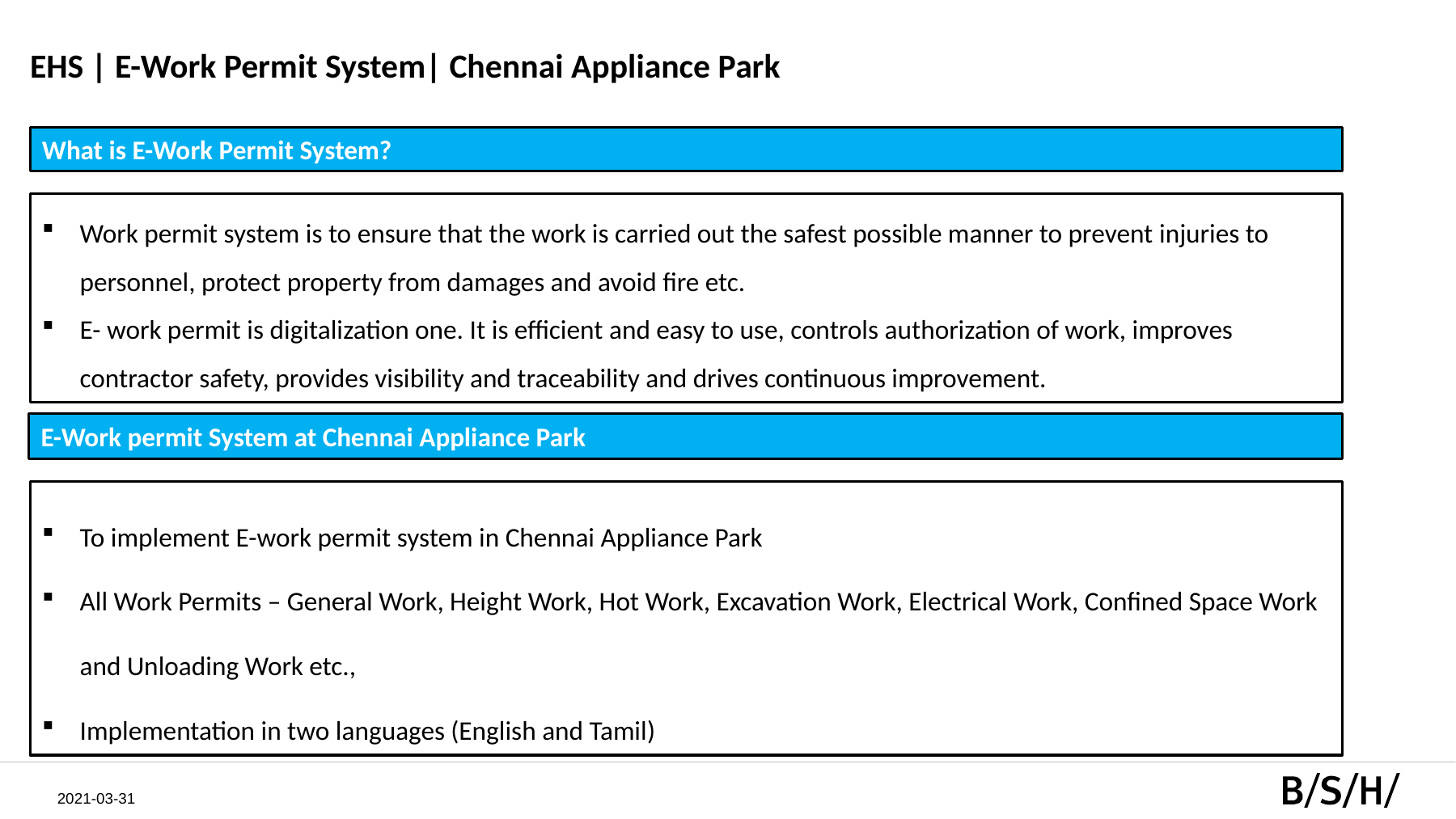

# EHS | E-Work Permit System| Chennai Appliance Park
What is E-Work Permit System?
Work permit system is to ensure that the work is carried out the safest possible manner to prevent injuries to personnel, protect property from damages and avoid fire etc.
E- work permit is digitalization one. It is efficient and easy to use, controls authorization of work, improves contractor safety, provides visibility and traceability and drives continuous improvement.
E-Work permit System at Chennai Appliance Park
To implement E-work permit system in Chennai Appliance Park
All Work Permits – General Work, Height Work, Hot Work, Excavation Work, Electrical Work, Confined Space Work and Unloading Work etc.,
Implementation in two languages (English and Tamil)